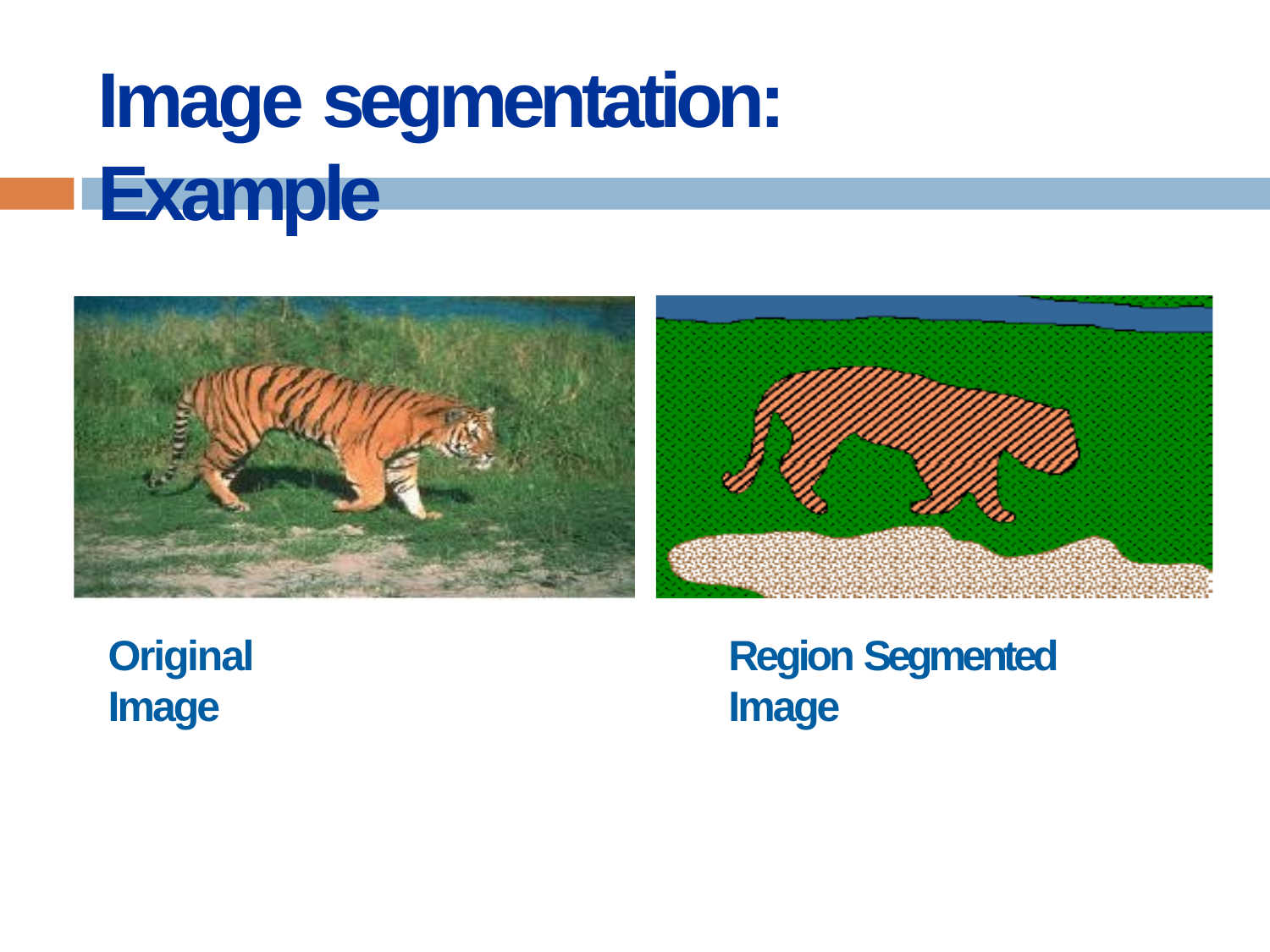

# Image segmentation: Example

Original Image
Region Segmented Image